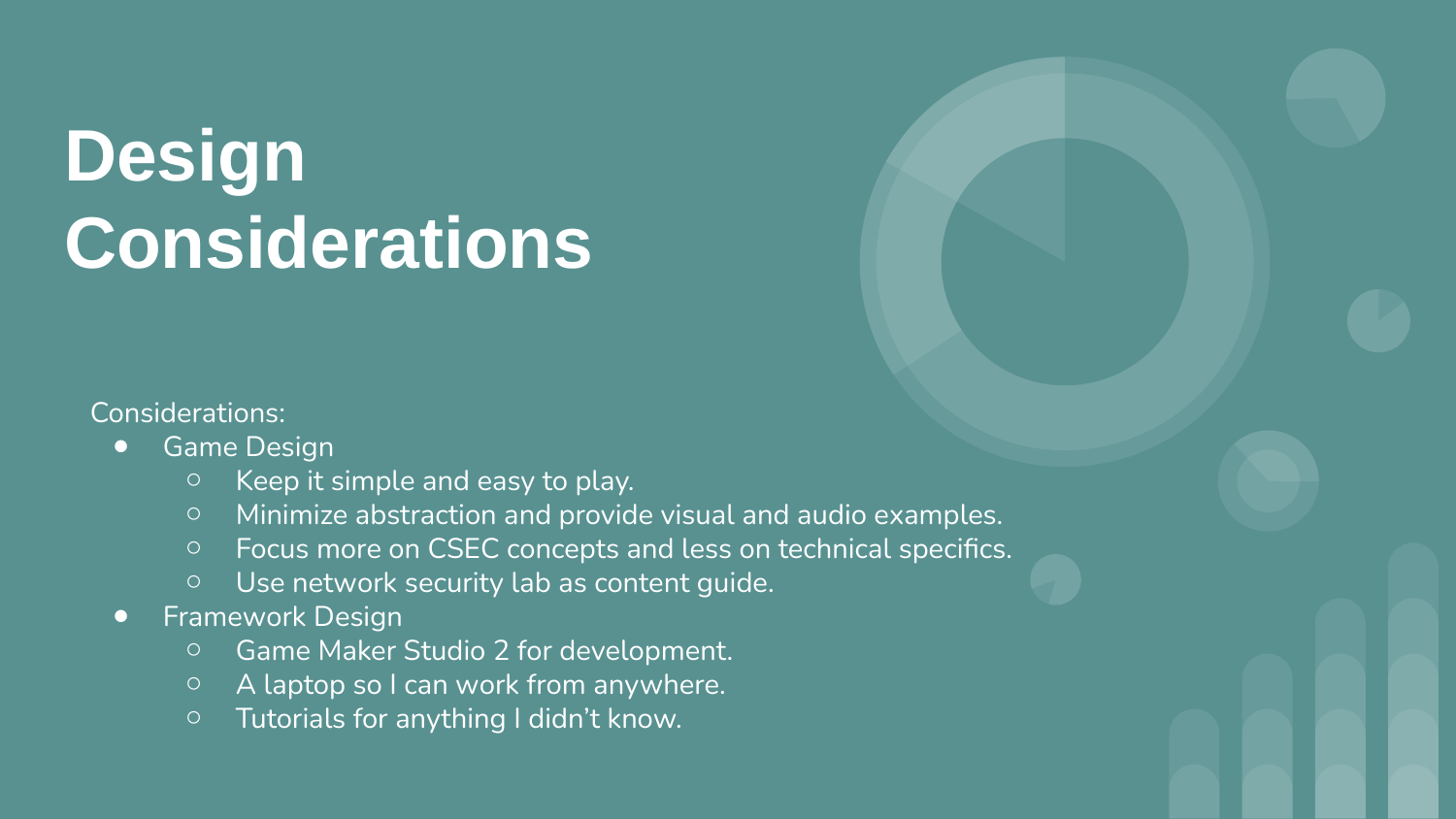

# Design Considerations
Considerations:
Game Design
Keep it simple and easy to play.
Minimize abstraction and provide visual and audio examples.
Focus more on CSEC concepts and less on technical specifics.
Use network security lab as content guide.
Framework Design
Game Maker Studio 2 for development.
A laptop so I can work from anywhere.
Tutorials for anything I didn’t know.